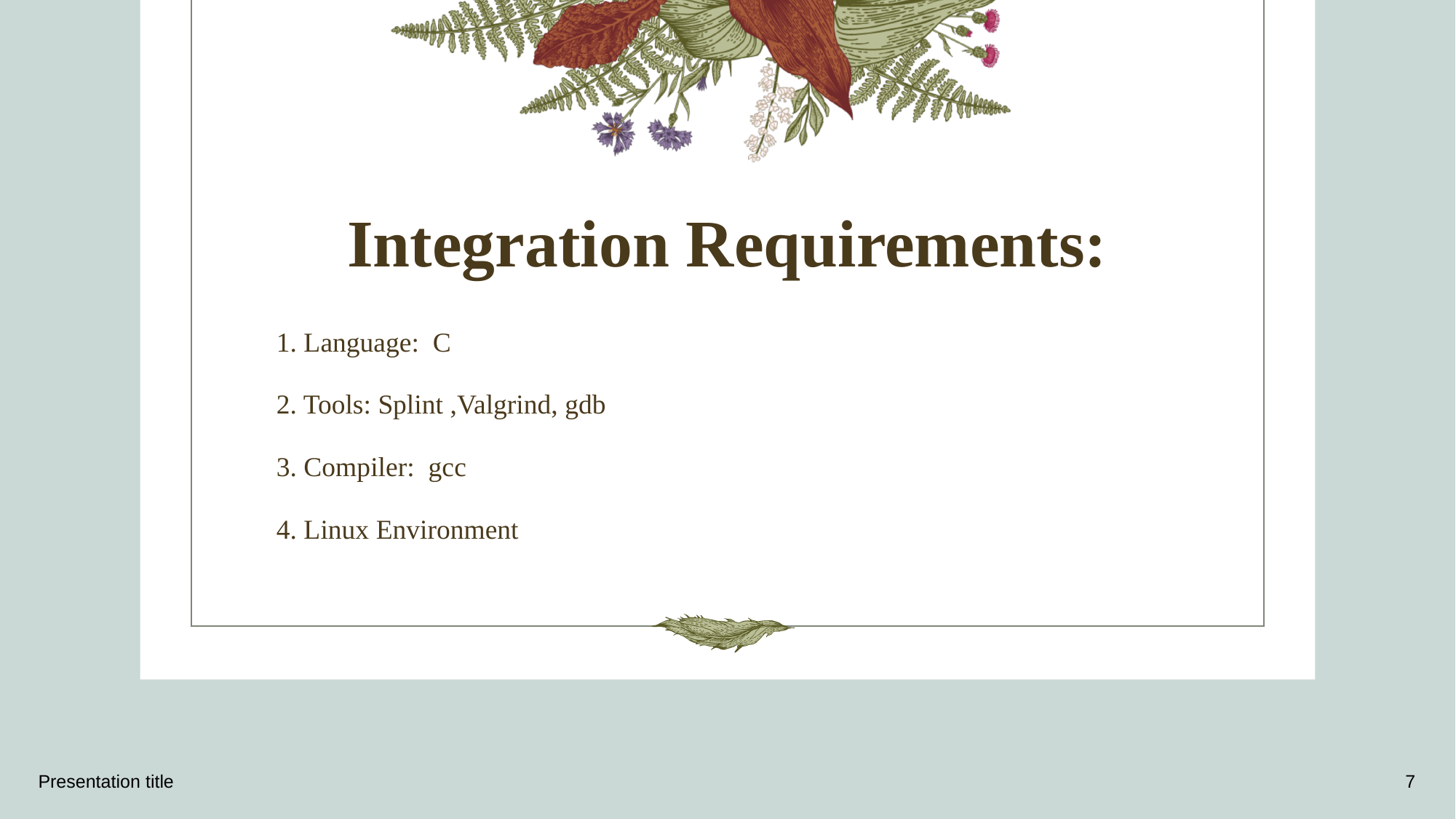

# Integration Requirements:
1. Language:  C
2. Tools: Splint ,Valgrind, gdb
3. Compiler:  gcc
4. Linux Environment

Presentation title
7